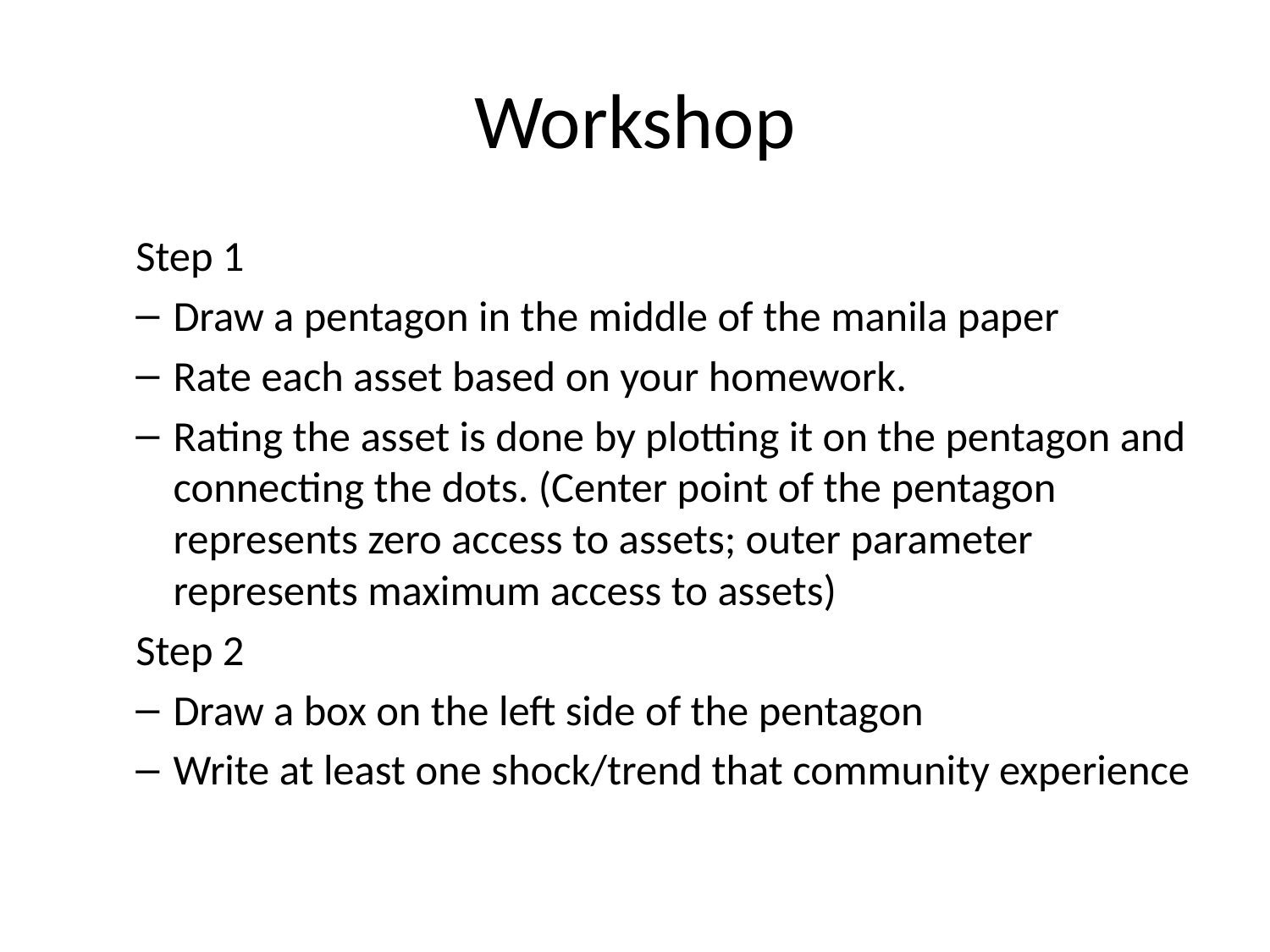

# Workshop
Step 1
Draw a pentagon in the middle of the manila paper
Rate each asset based on your homework.
Rating the asset is done by plotting it on the pentagon and connecting the dots. (Center point of the pentagon represents zero access to assets; outer parameter represents maximum access to assets)
Step 2
Draw a box on the left side of the pentagon
Write at least one shock/trend that community experience